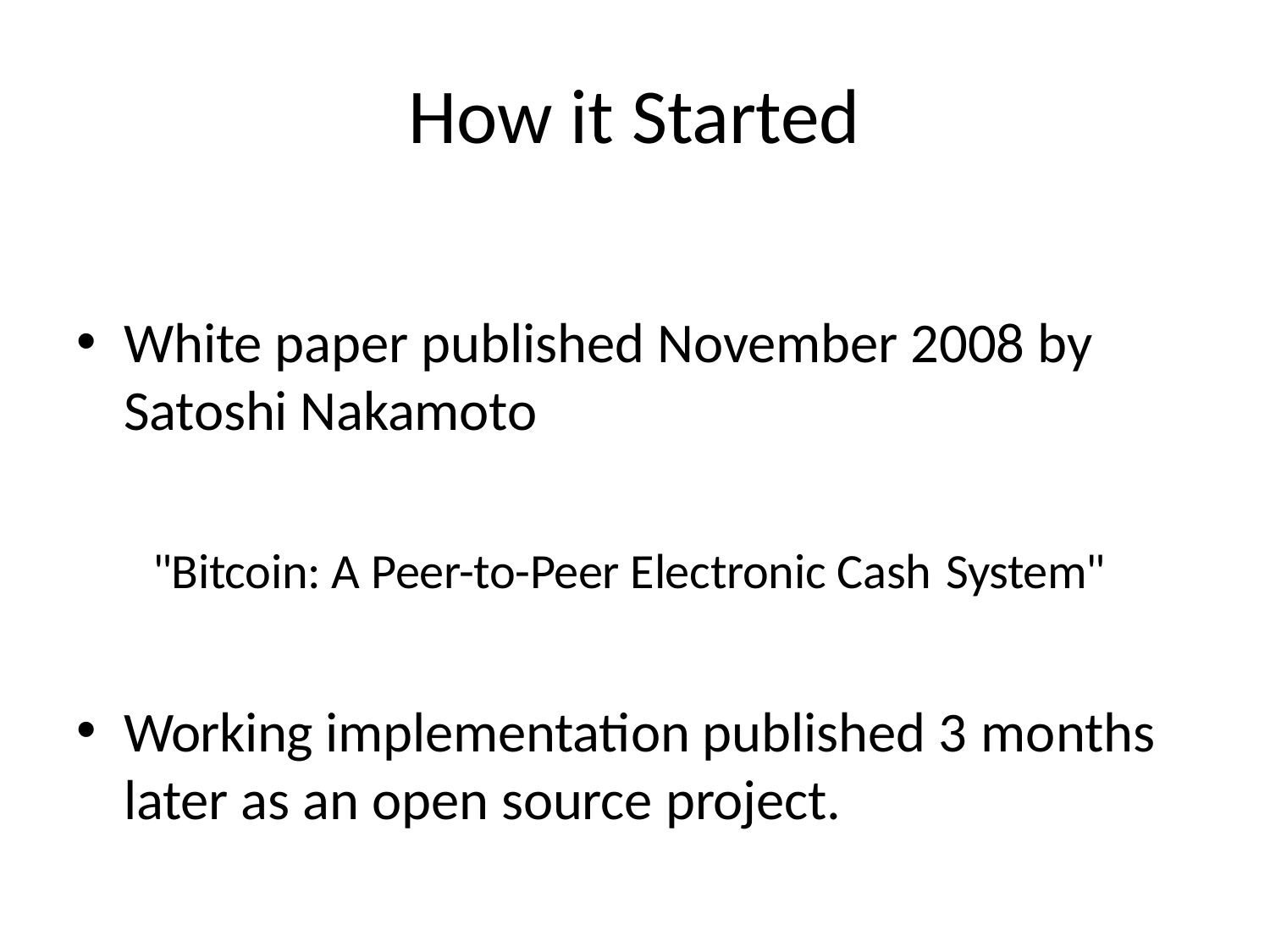

# How it Started
White paper published November 2008 by
Satoshi Nakamoto

"Bitcoin: A Peer-to-Peer Electronic Cash System"

Working implementation published 3 months
later as an open source project.